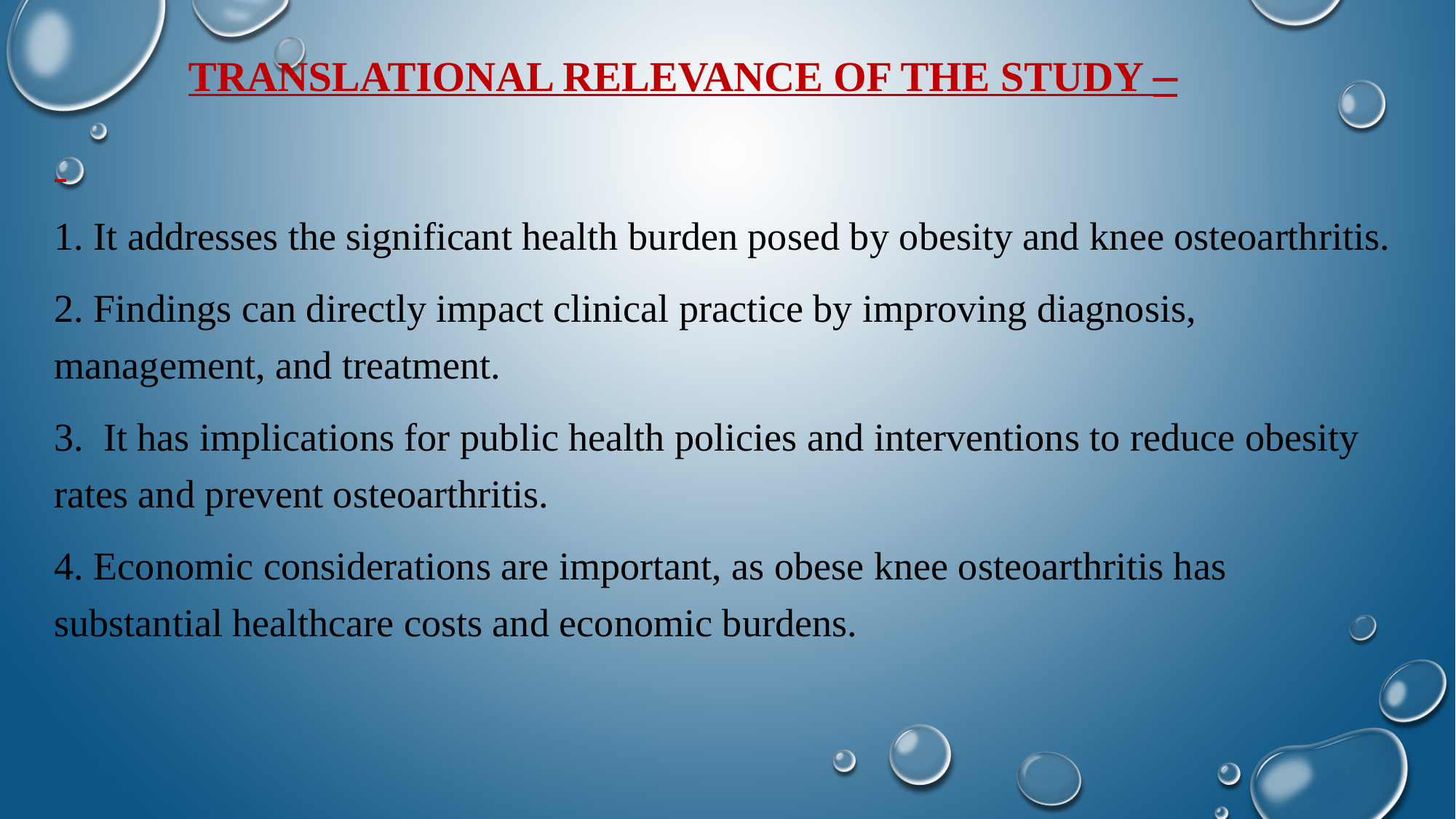

Translational relevance of the study –

1. It addresses the significant health burden posed by obesity and knee osteoarthritis.
2. Findings can directly impact clinical practice by improving diagnosis, management, and treatment.
3.  It has implications for public health policies and interventions to reduce obesity rates and prevent osteoarthritis.
4. Economic considerations are important, as obese knee osteoarthritis has substantial healthcare costs and economic burdens.